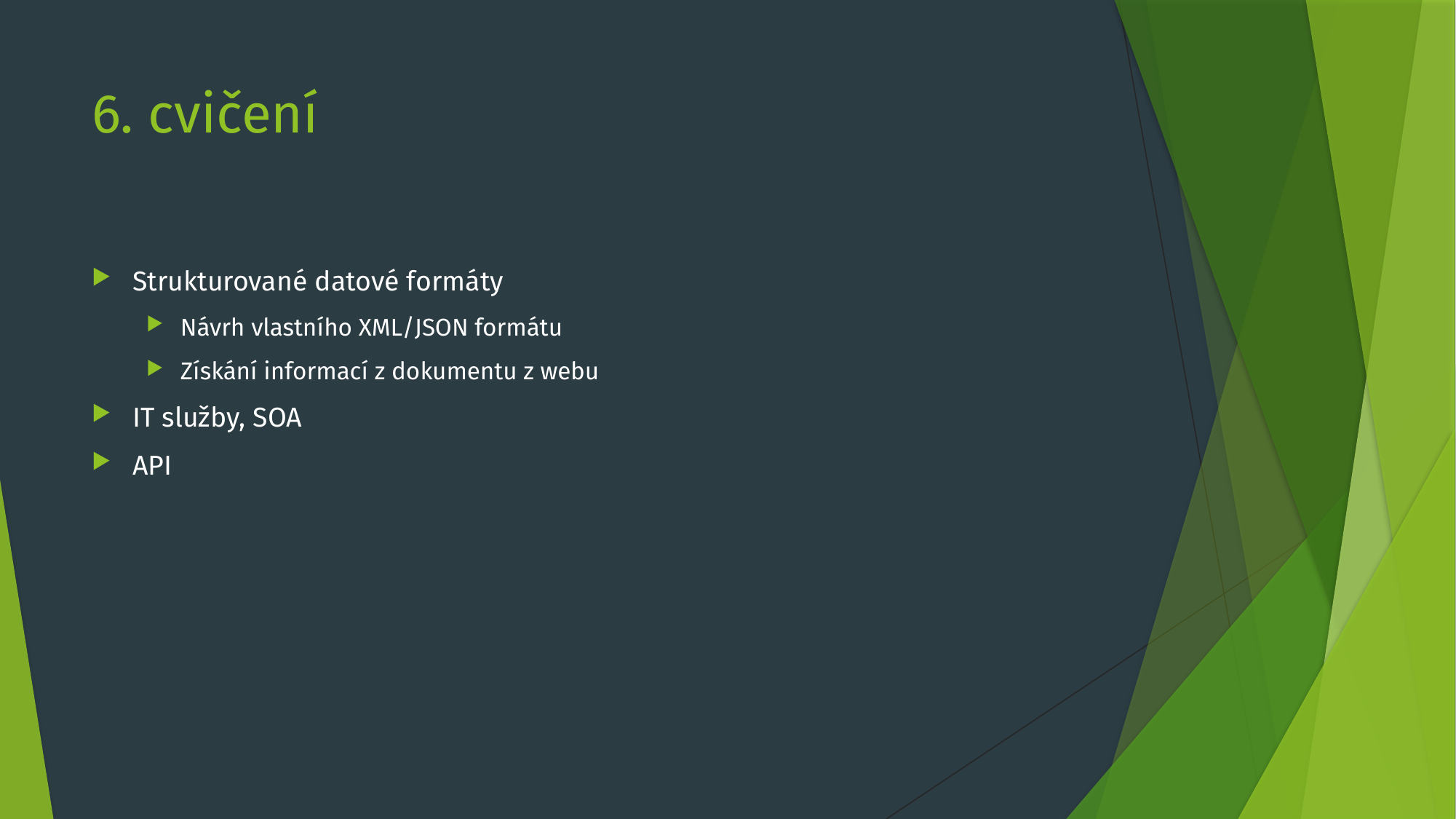

# 6. cvičení
Strukturované datové formáty
Návrh vlastního XML/JSON formátu
Získání informací z dokumentu z webu
IT služby, SOA
API